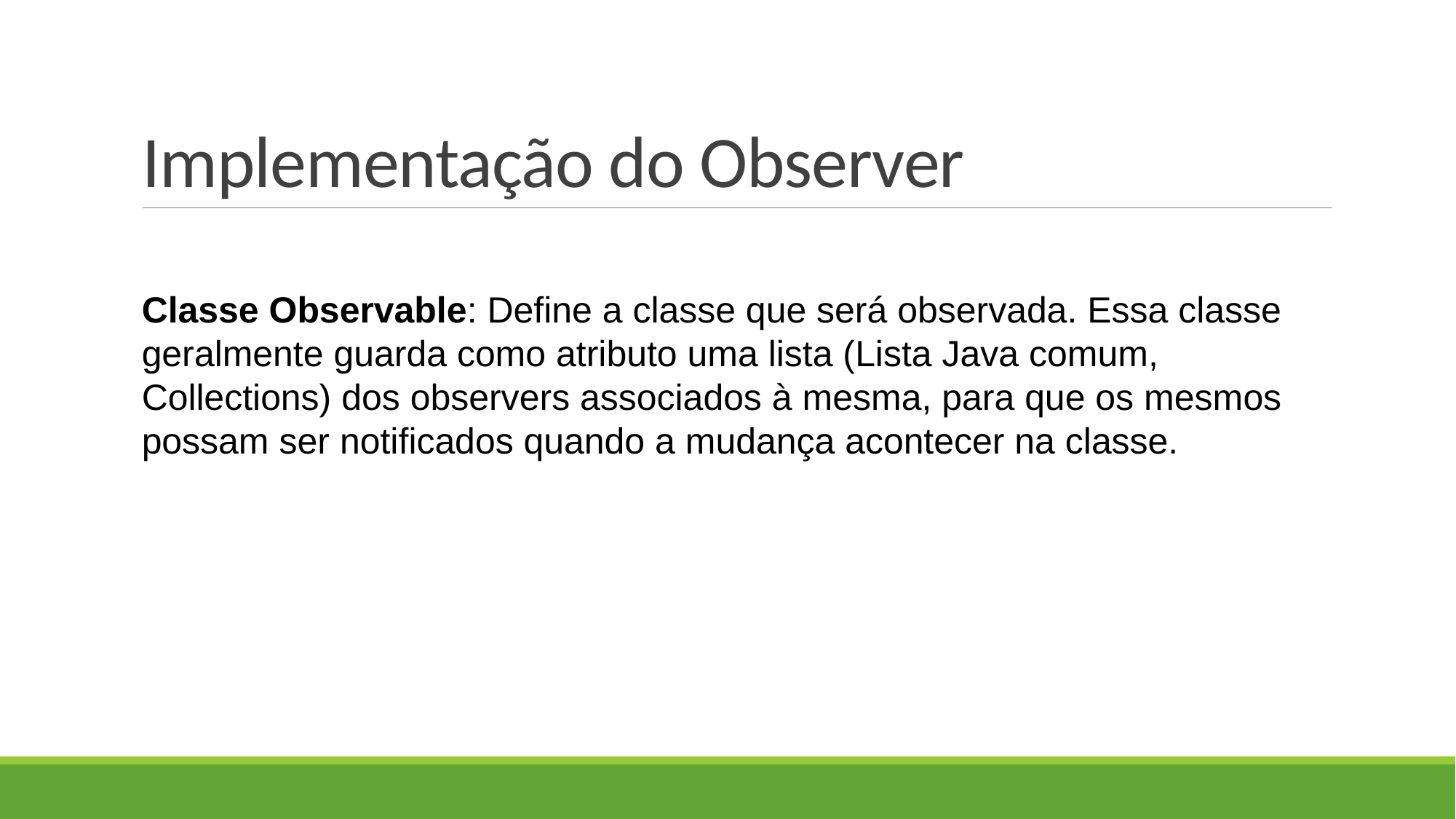

# Implementação do Observer

Classe Observable: Define a classe que será observada. Essa classe geralmente guarda como atributo uma lista (Lista Java comum, Collections) dos observers associados à mesma, para que os mesmos possam ser notificados quando a mudança acontecer na classe.